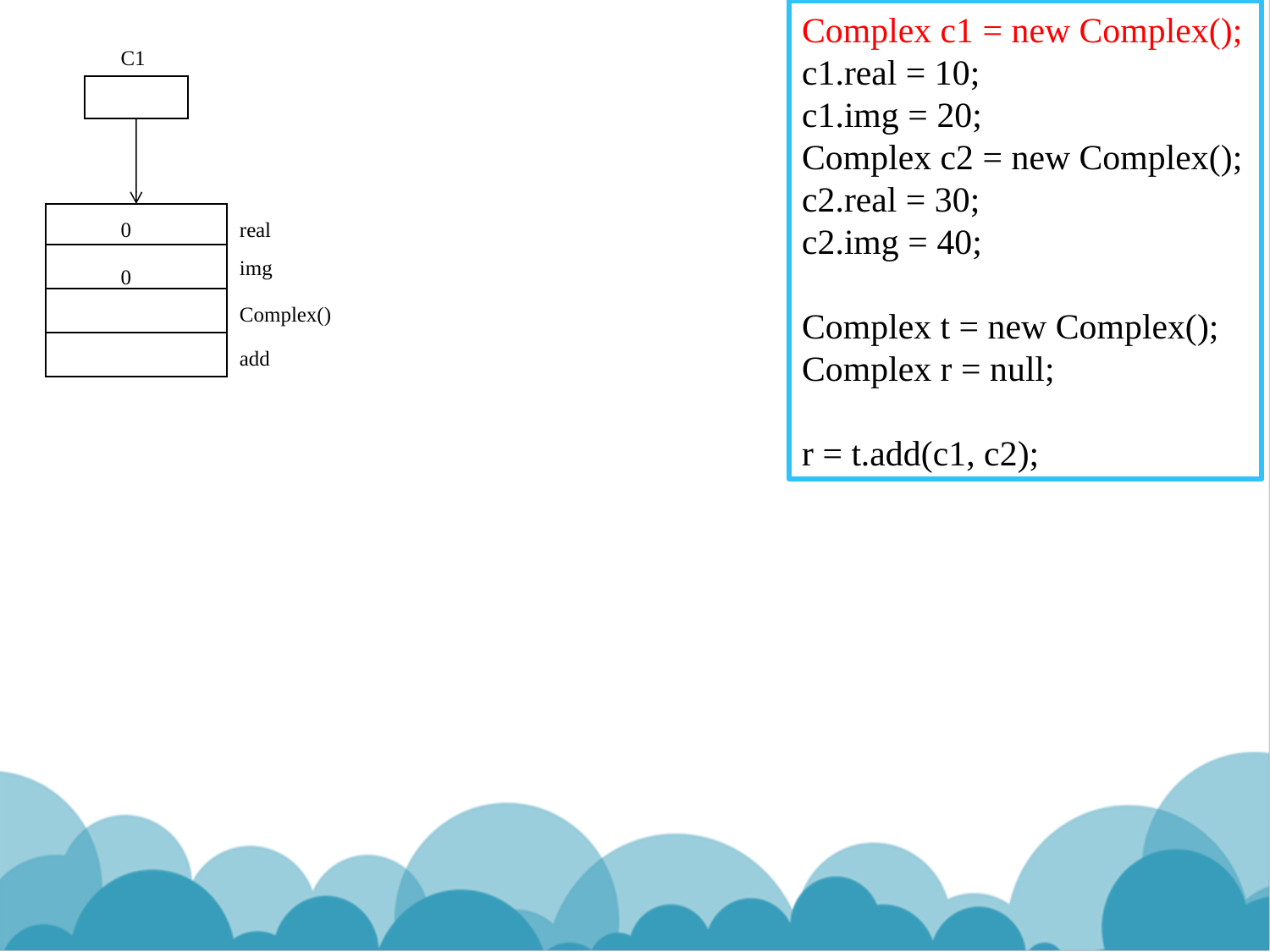

Complex c1 = new Complex();
c1.real = 10;
c1.img = 20;
Complex c2 = new Complex();
c2.real = 30;
c2.img = 40;

Complex t = new Complex();
Complex r = null;

r = t.add(c1, c2);
C1

0
real

img
0

Complex()

add